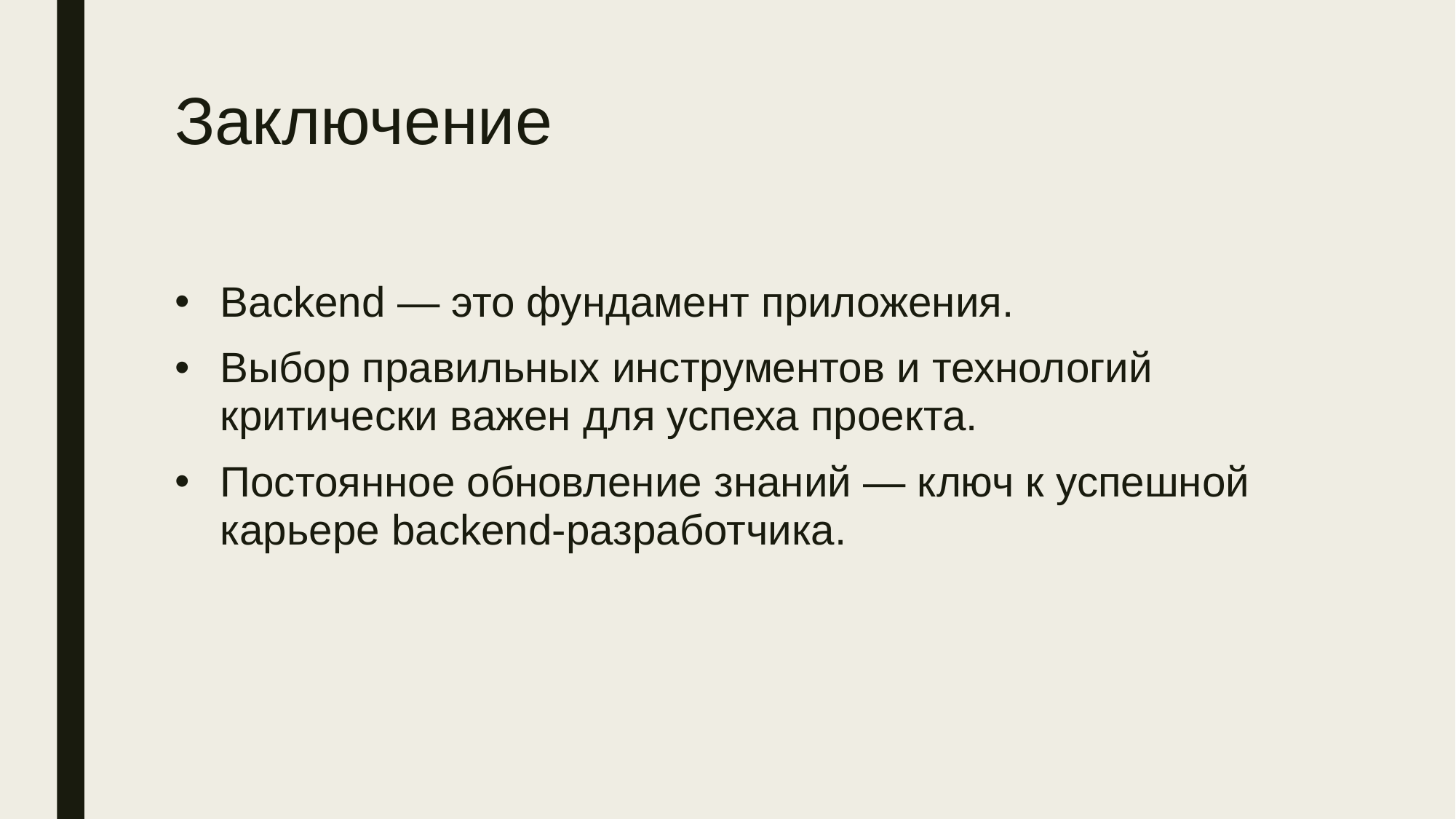

# Заключение
Backend — это фундамент приложения.
Выбор правильных инструментов и технологий критически важен для успеха проекта.
Постоянное обновление знаний — ключ к успешной карьере backend-разработчика.